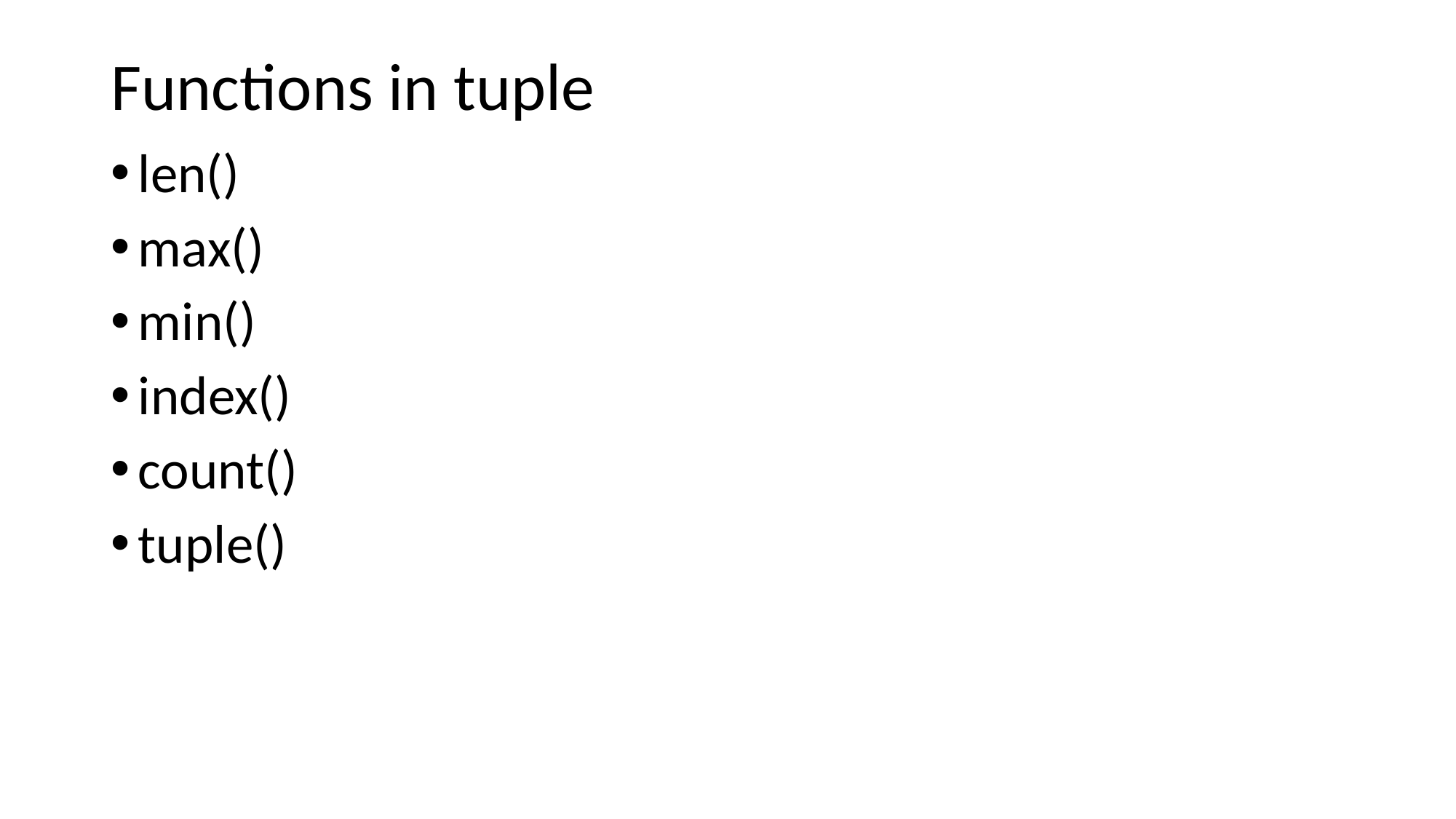

# Functions in tuple
len()
max()
min()
index()
count()
tuple()